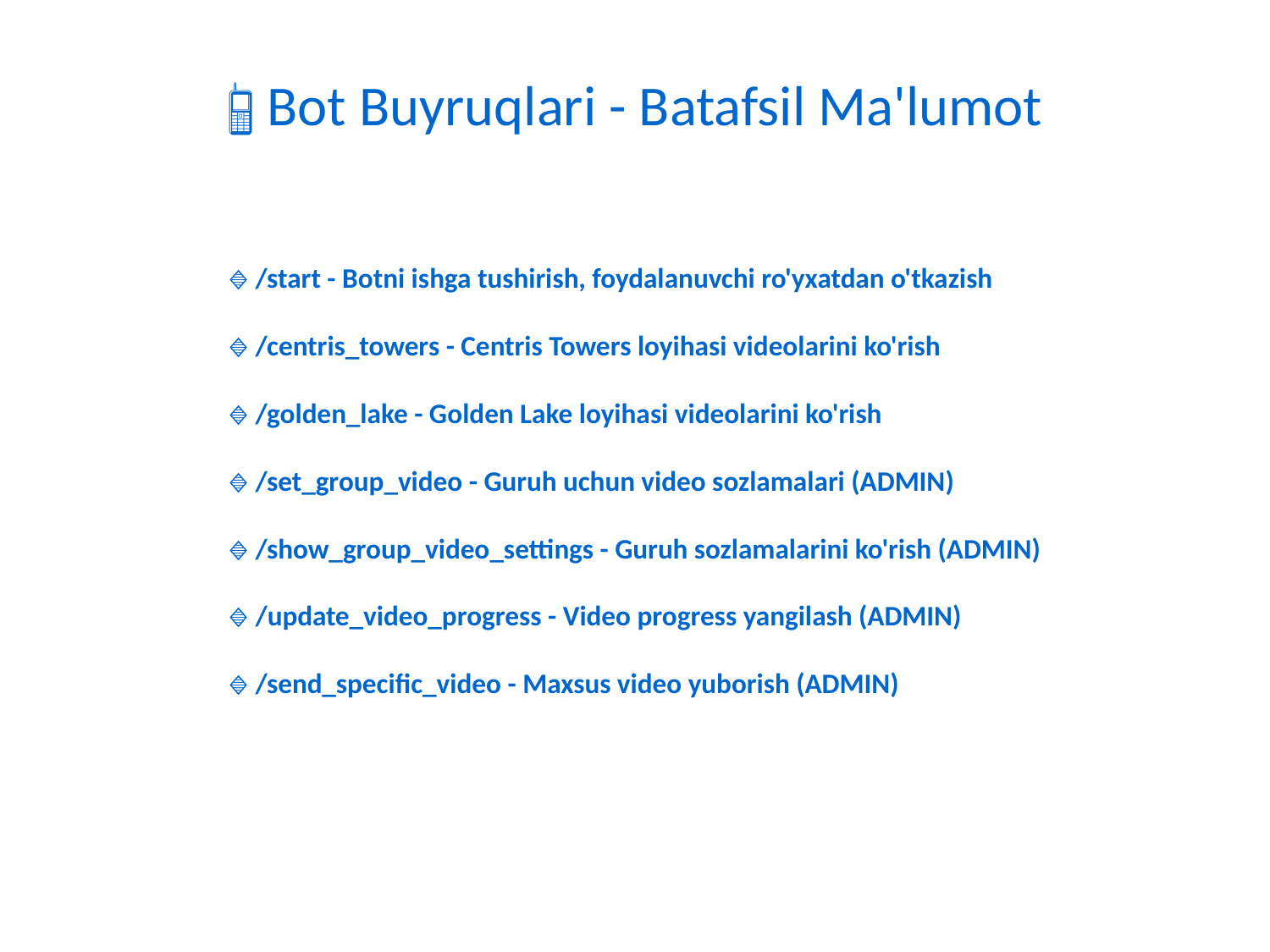

📱 Bot Buyruqlari - Batafsil Ma'lumot
🔹 /start - Botni ishga tushirish, foydalanuvchi ro'yxatdan o'tkazish

🔹 /centris_towers - Centris Towers loyihasi videolarini ko'rish

🔹 /golden_lake - Golden Lake loyihasi videolarini ko'rish

🔹 /set_group_video - Guruh uchun video sozlamalari (ADMIN)

🔹 /show_group_video_settings - Guruh sozlamalarini ko'rish (ADMIN)

🔹 /update_video_progress - Video progress yangilash (ADMIN)

🔹 /send_specific_video - Maxsus video yuborish (ADMIN)
Barcha buyruqlar o'zbek tilida va tushunarli. Admin buyruqlari faqat ruxsat berilgan foydalanuvchilar uchun.